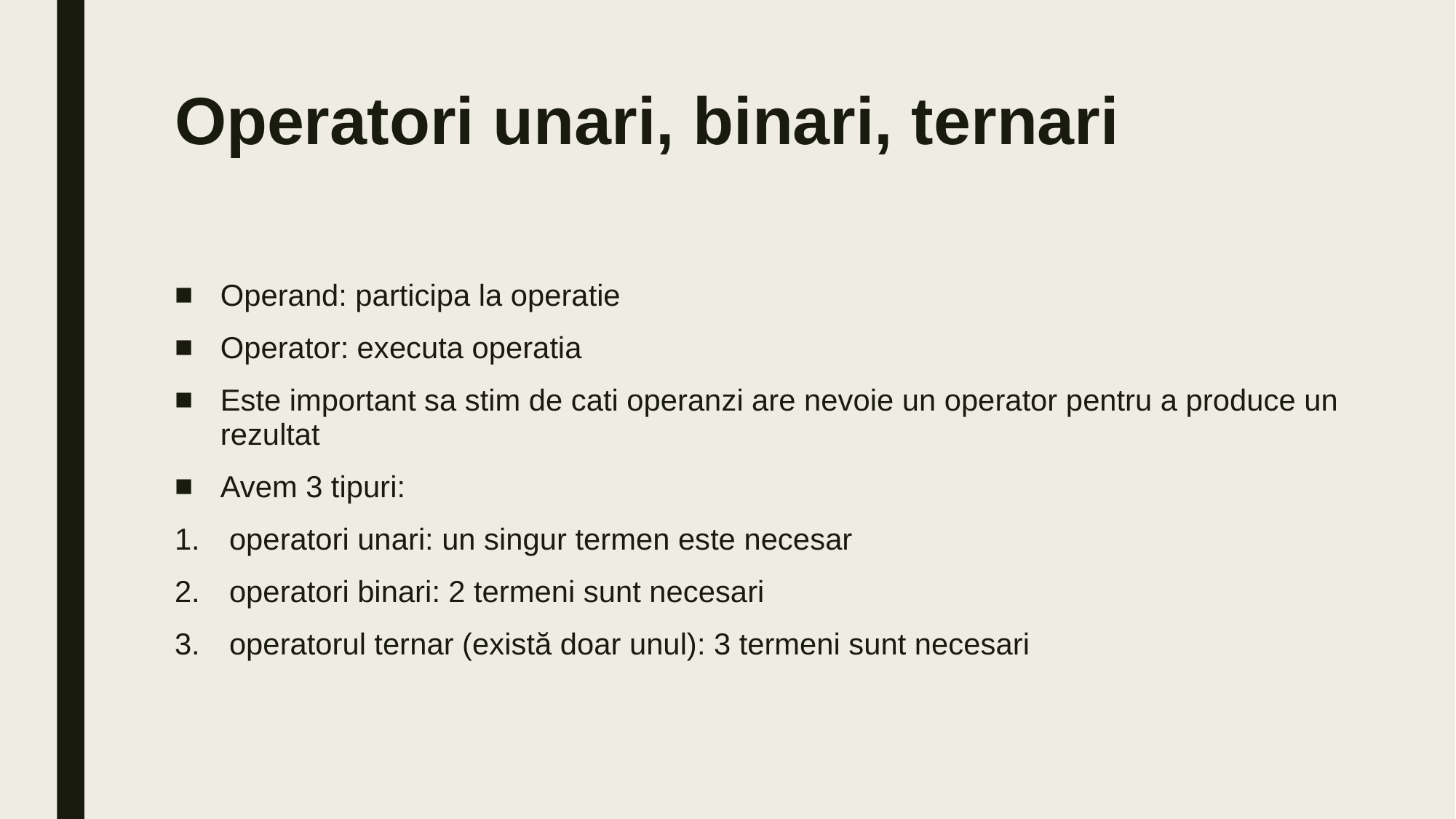

# Operatori unari, binari, ternari
Operand: participa la operatie
Operator: executa operatia
Este important sa stim de cati operanzi are nevoie un operator pentru a produce un rezultat
Avem 3 tipuri:
operatori unari: un singur termen este necesar
operatori binari: 2 termeni sunt necesari
operatorul ternar (există doar unul): 3 termeni sunt necesari